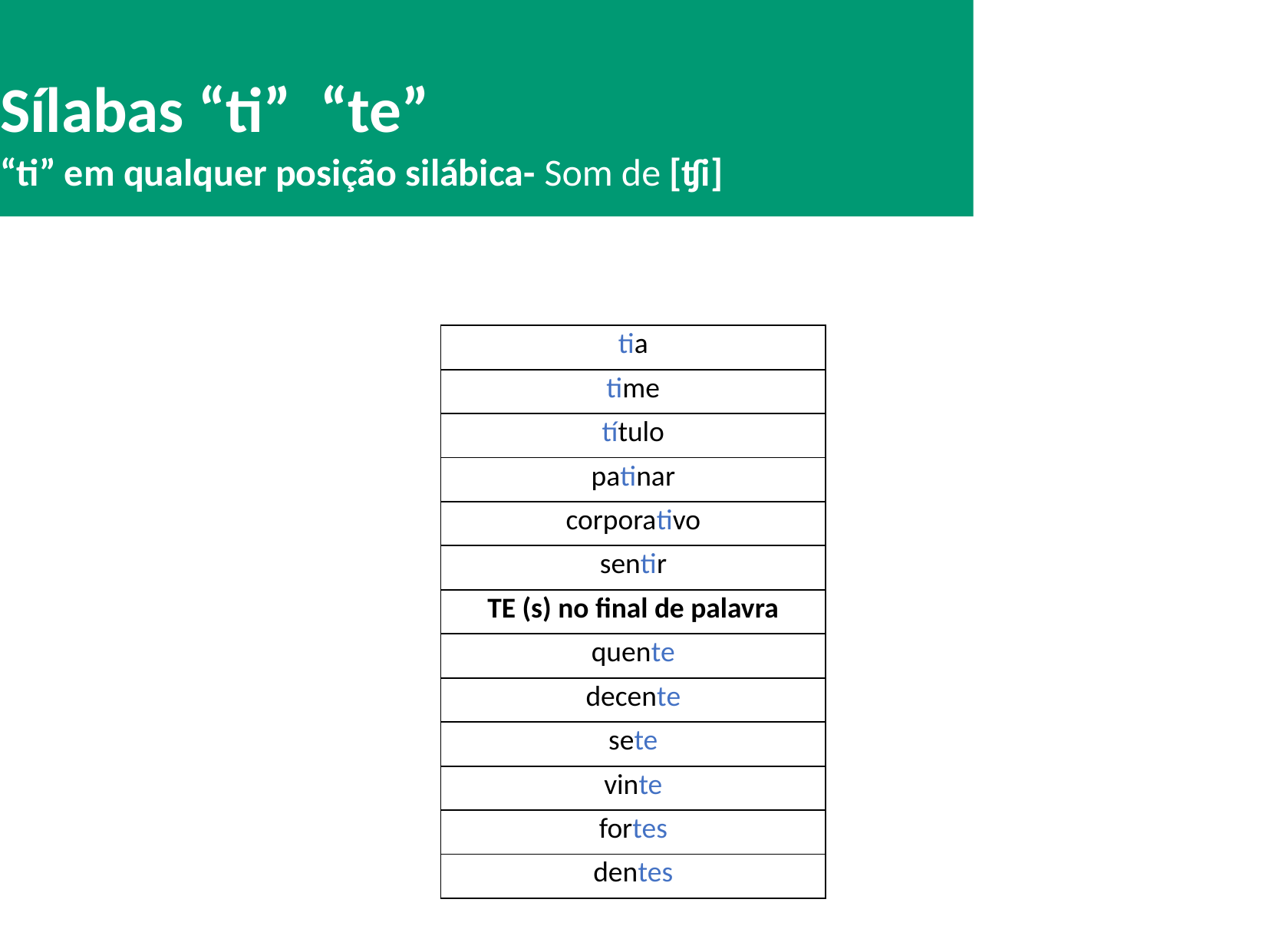

# CONSONANTAIS Sílabas “ti”  “te” “ti” em qualquer posição silábica- Som de [ʧi]

| tia |
| --- |
| time |
| título |
| patinar |
| corporativo |
| sentir |
| TE (s) no final de palavra |
| quente |
| decente |
| sete |
| vinte |
| fortes |
| dentes |